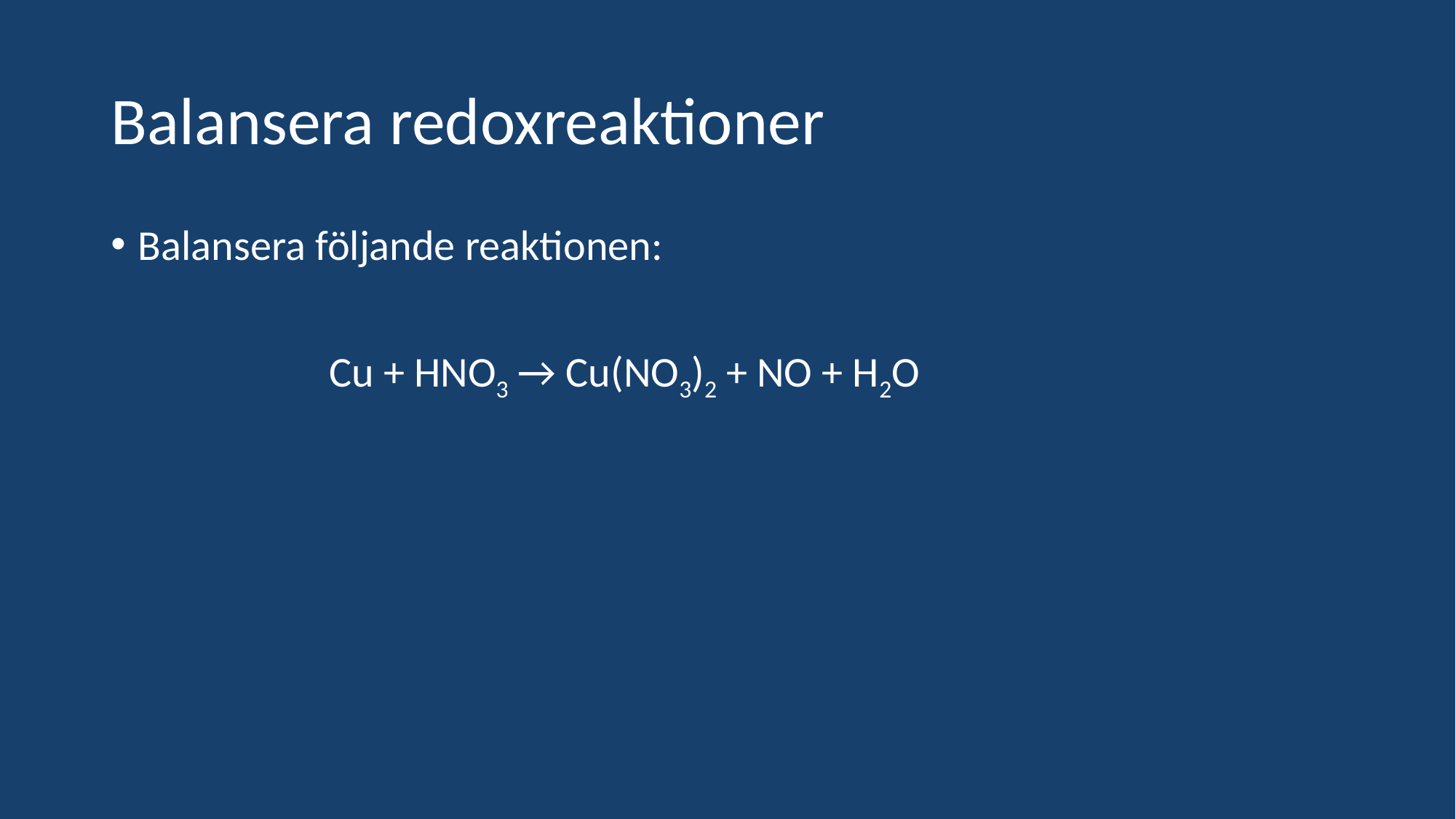

# Balansera redoxreaktioner
Balansera följande reaktionen:

		Cu + HNO3 → Cu(NO3)2 + NO + H2O